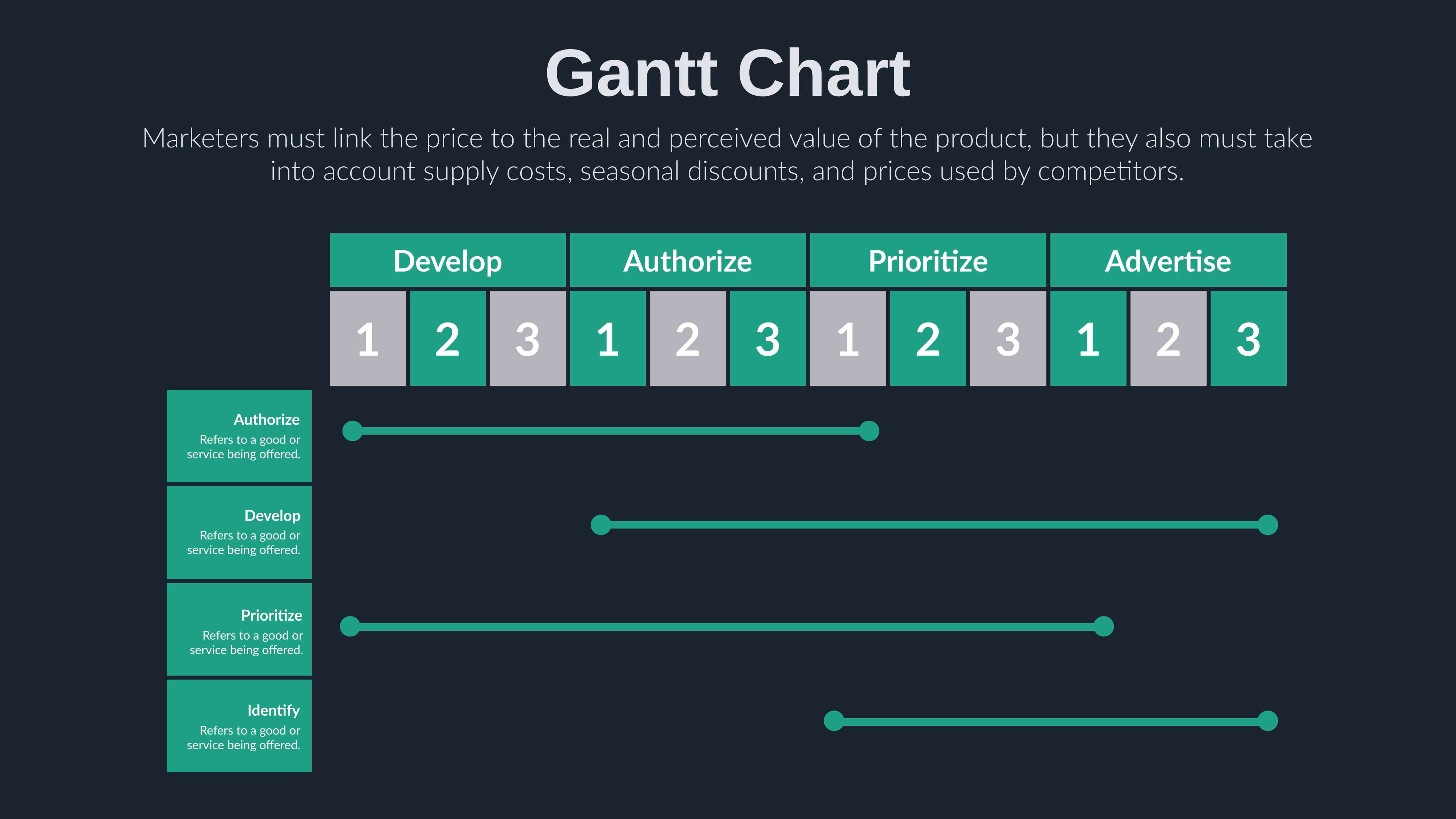

Gantt Chart
Marketers must link the price to the real and perceived value of the product, but they also must take into account supply costs, seasonal discounts, and prices used by competitors.
|  |  | Develop |  |  | Authorize |  |  | Prioritize |  |  | Advertise |  |  |
| --- | --- | --- | --- | --- | --- | --- | --- | --- | --- | --- | --- | --- | --- |
|  |  | 1 | 2 | 3 | 1 | 2 | 3 | 1 | 2 | 3 | 1 | 2 | 3 |
|  |  |  |  |  |  |  |  |  |  |  |  |  |  |
|  |  |  |  |  |  |  |  |  |  |  |  |  |  |
|  |  |  |  |  |  |  |  |  |  |  |  |  |  |
|  |  |  |  |  |  |  |  |  |  |  |  |  |  |
Authorize

Refers to a good or
service being offered.
Develop

Refers to a good or
service being offered.
Prioritize

Refers to a good or
service being offered.
Identify

Refers to a good or
service being offered.